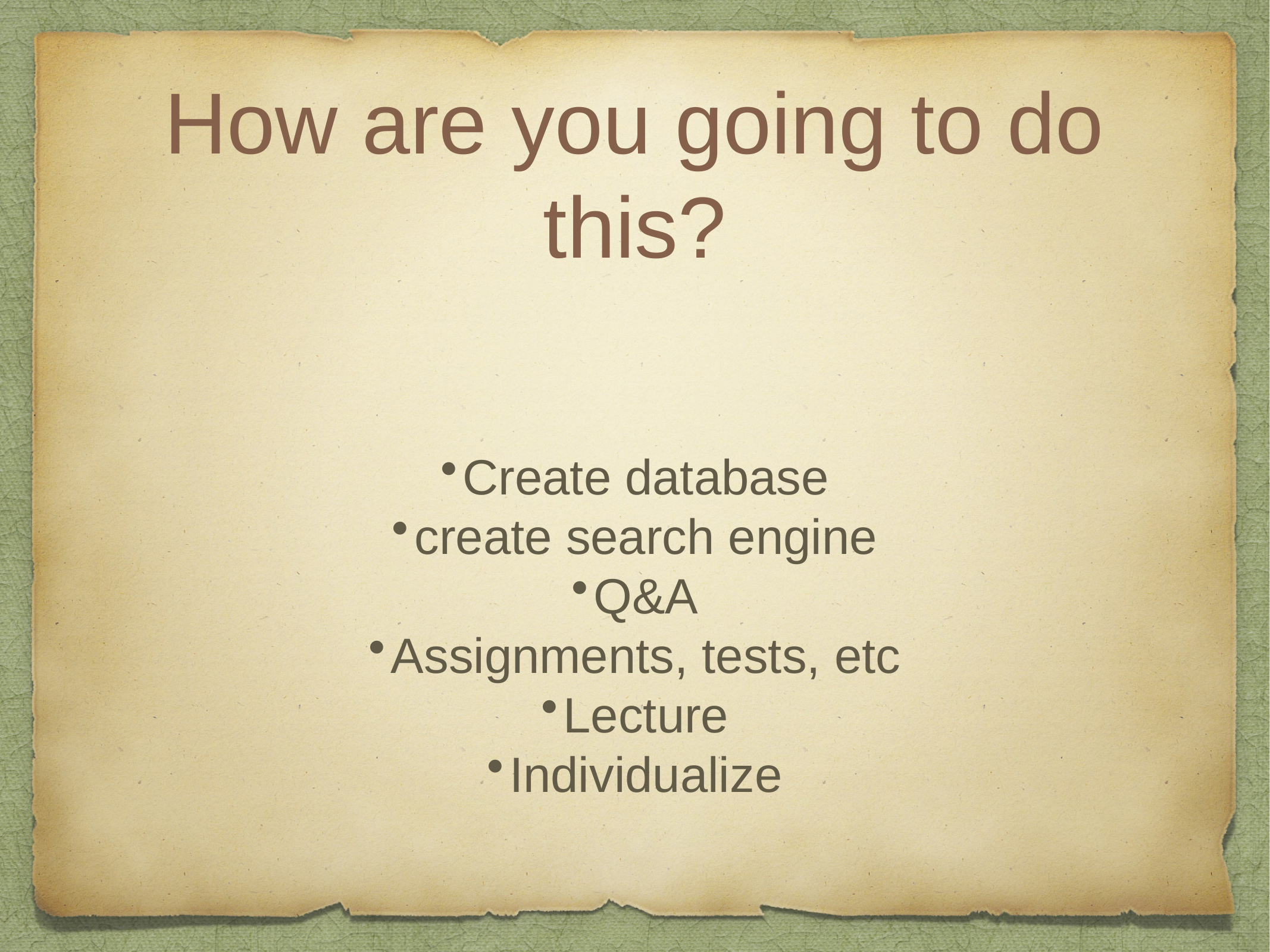

# How are you going to do this?
Create database
create search engine
Q&A
Assignments, tests, etc
Lecture
Individualize